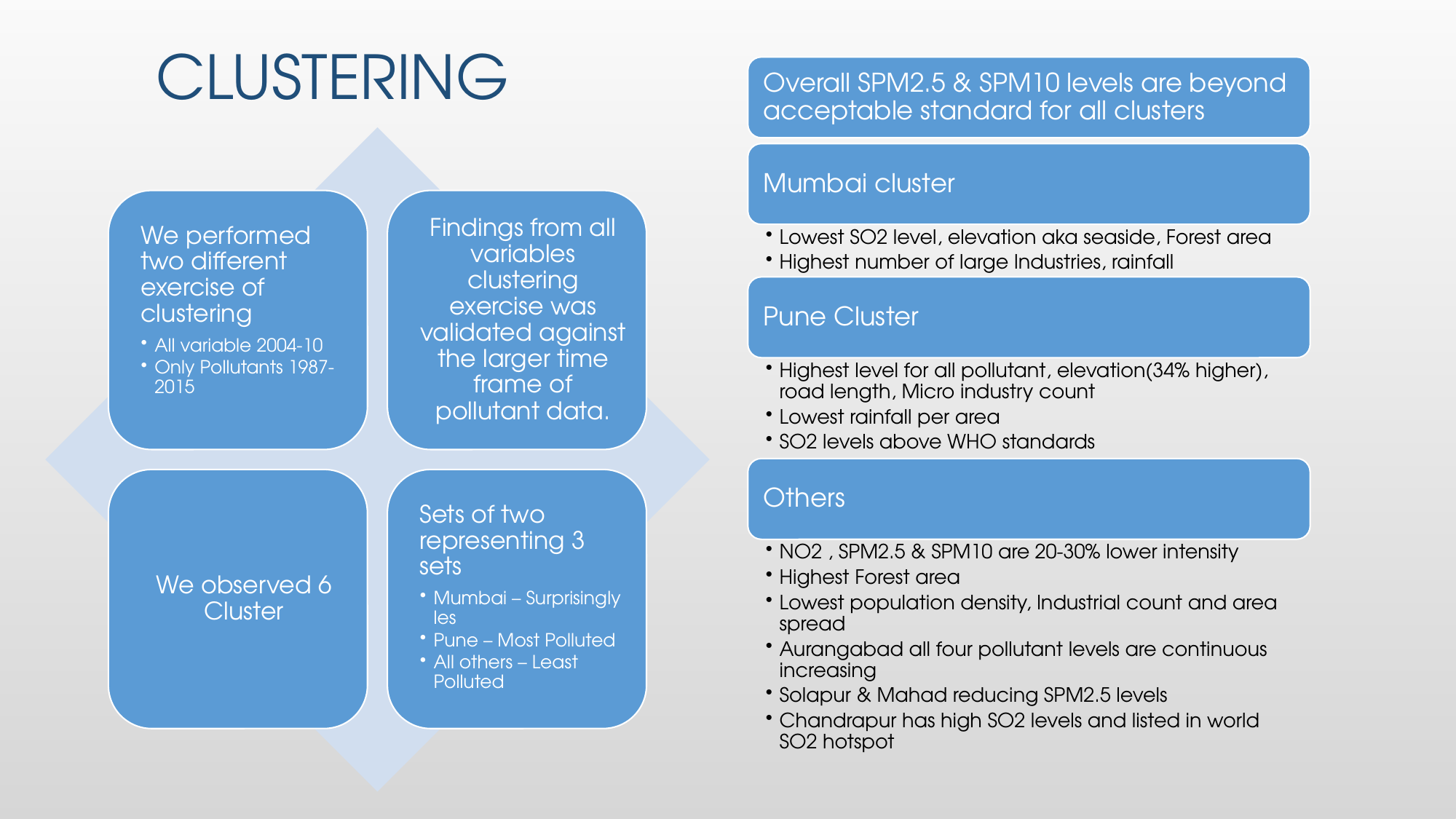

Overall SPM2.5 & SPM10 levels are beyond acceptable standard for all clusters
Mumbai cluster
Lowest SO2 level, elevation aka seaside, Forest area
Highest number of large Industries, rainfall
Pune Cluster
Highest level for all pollutant, elevation(34% higher), road length, Micro industry count
Lowest rainfall per area
SO2 levels above WHO standards
Others
NO2 , SPM2.5 & SPM10 are 20-30% lower intensity
Highest Forest area
Lowest population density, Industrial count and area spread
Aurangabad all four pollutant levels are continuous increasing
Solapur & Mahad reducing SPM2.5 levels
Chandrapur has high SO2 levels and listed in world SO2 hotspot
# Clustering
We performed two different exercise of clustering
All variable 2004-10
Only Pollutants 1987-2015
Findings from all variables clustering exercise was validated against the larger time frame of pollutant data.
We observed 6 Cluster
Sets of two representing 3 sets
Mumbai – Surprisingly les
Pune – Most Polluted
All others – Least Polluted